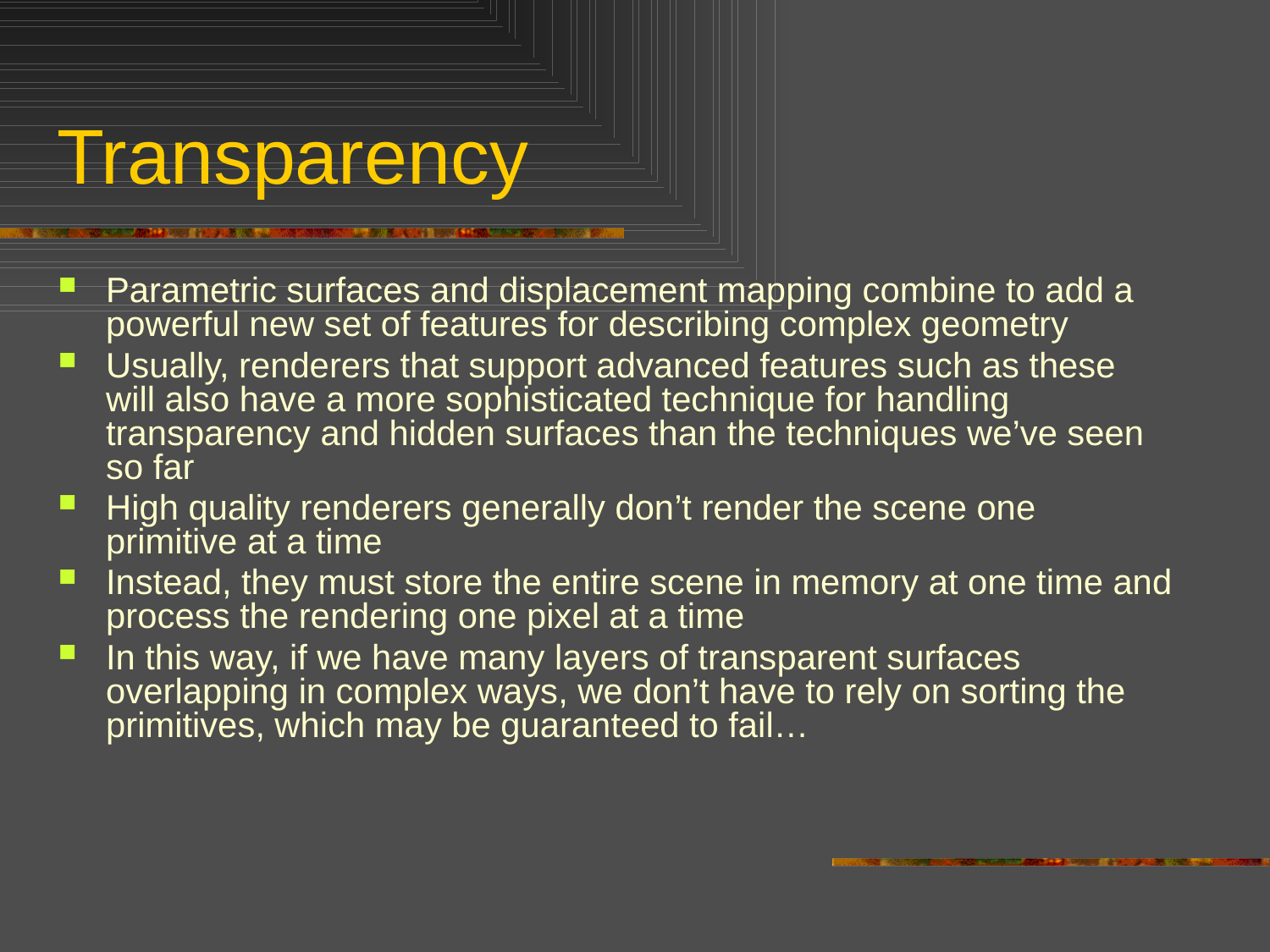

# Transparency
Parametric surfaces and displacement mapping combine to add a powerful new set of features for describing complex geometry
Usually, renderers that support advanced features such as these will also have a more sophisticated technique for handling transparency and hidden surfaces than the techniques we’ve seen so far
High quality renderers generally don’t render the scene one primitive at a time
Instead, they must store the entire scene in memory at one time and process the rendering one pixel at a time
In this way, if we have many layers of transparent surfaces overlapping in complex ways, we don’t have to rely on sorting the primitives, which may be guaranteed to fail…